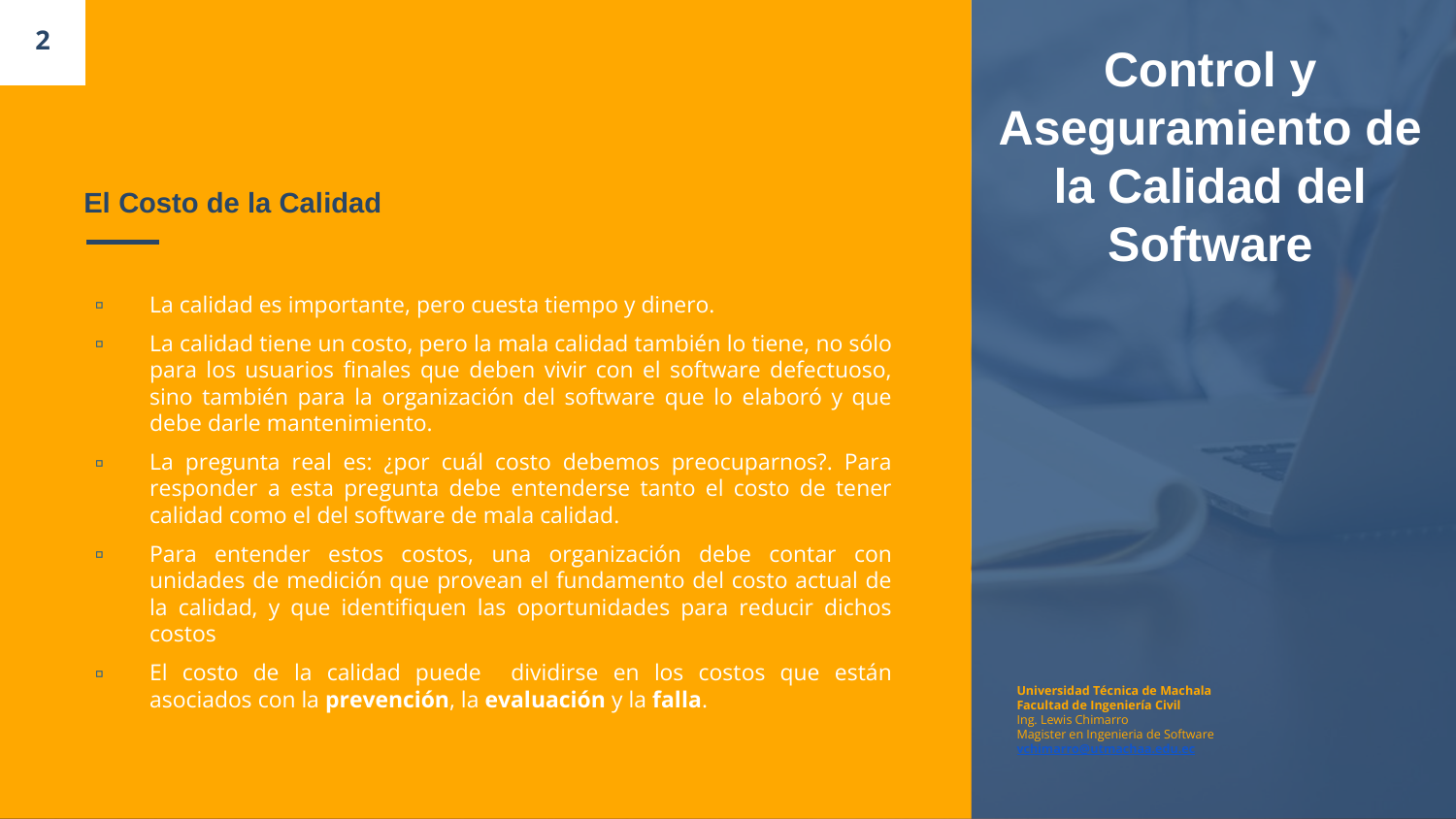

2
Control y Aseguramiento de la Calidad del Software
# El Costo de la Calidad
La calidad es importante, pero cuesta tiempo y dinero.
La calidad tiene un costo, pero la mala calidad también lo tiene, no sólo para los usuarios finales que deben vivir con el software defectuoso, sino también para la organización del software que lo elaboró y que debe darle mantenimiento.
La pregunta real es: ¿por cuál costo debemos preocuparnos?. Para responder a esta pregunta debe entenderse tanto el costo de tener calidad como el del software de mala calidad.
Para entender estos costos, una organización debe contar con unidades de medición que provean el fundamento del costo actual de la calidad, y que identifiquen las oportunidades para reducir dichos costos
El costo de la calidad puede  dividirse en los costos que están asociados con la prevención, la evaluación y la falla.
Universidad Técnica de Machala
Facultad de Ingeniería Civil
Ing. Lewis Chimarro
Magister en Ingenieria de Software
vchimarro@utmachaa.edu.ec